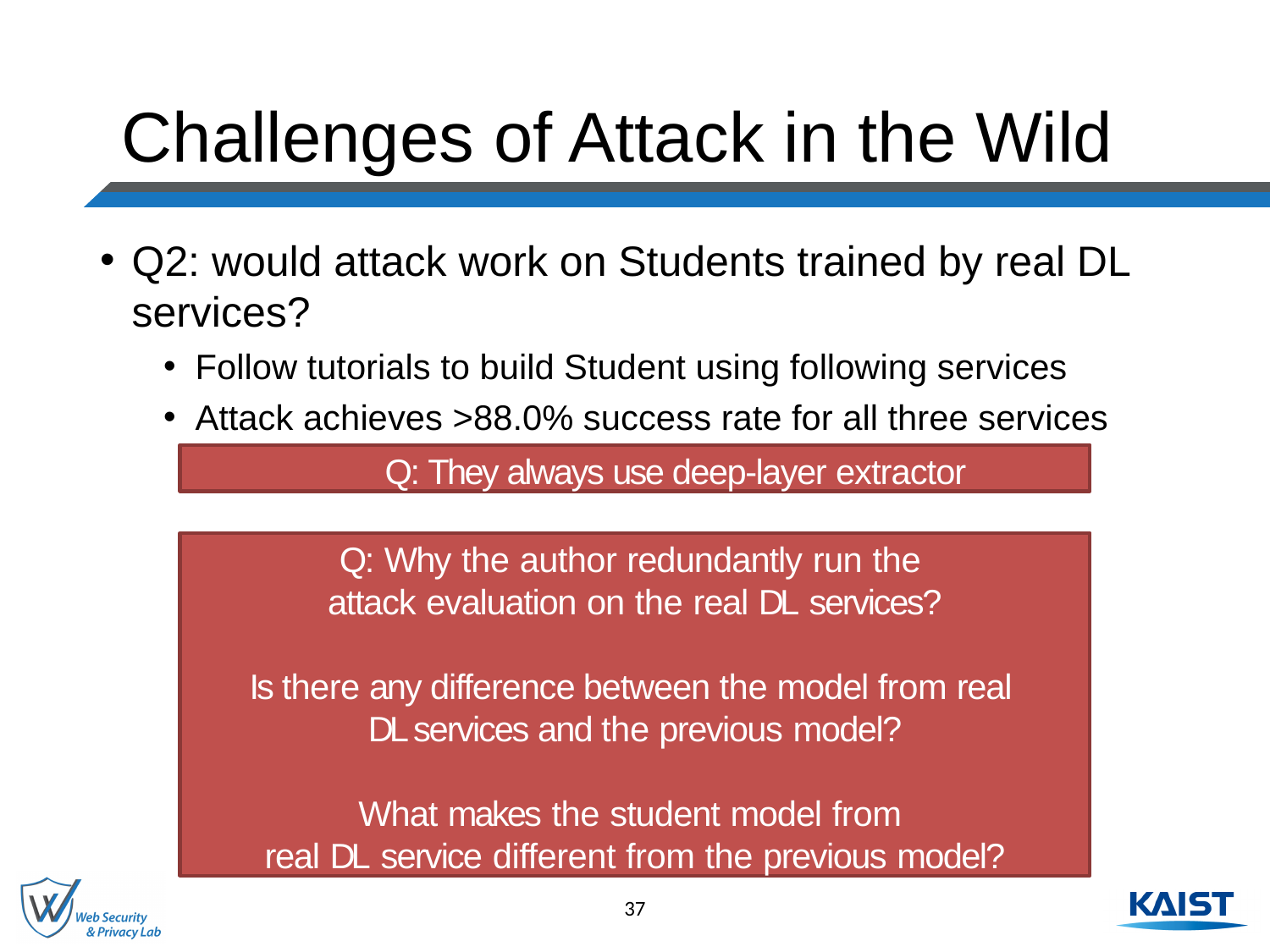

# Challenges of Attack in the Wild
Q2: would attack work on Students trained by real DL services?
Follow tutorials to build Student using following services
Attack achieves >88.0% success rate for all three services

Q: They always use deep-layer extractor
Q: Why the author redundantly run the
attack evaluation on the real DL services?

Is there any difference between the model from real
DL services and the previous model?

What makes the student model from
real DL service different from the previous model?
37